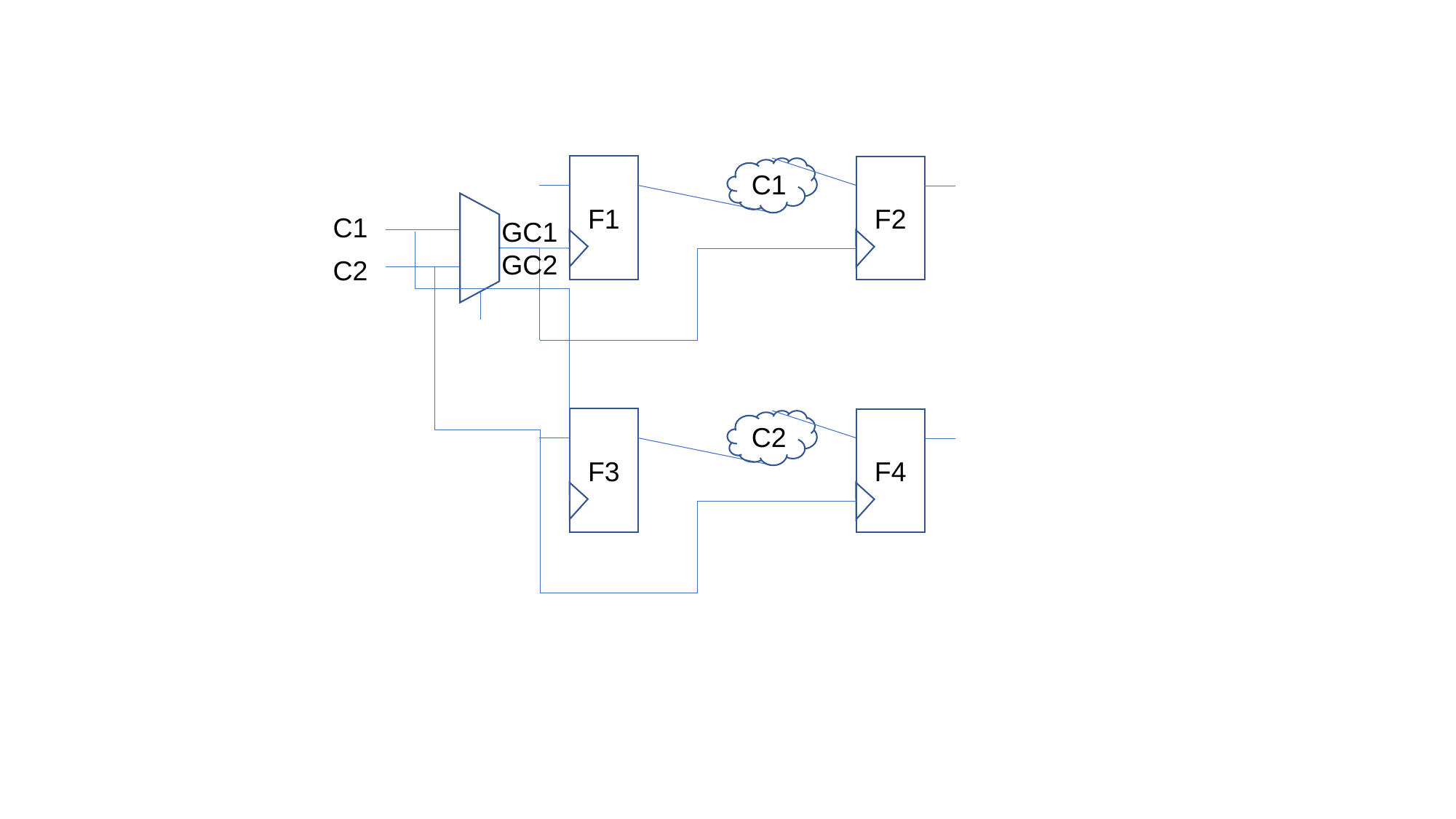

F1
F2
C1
C1
GC1
GC2

C2
F3
F4
C2